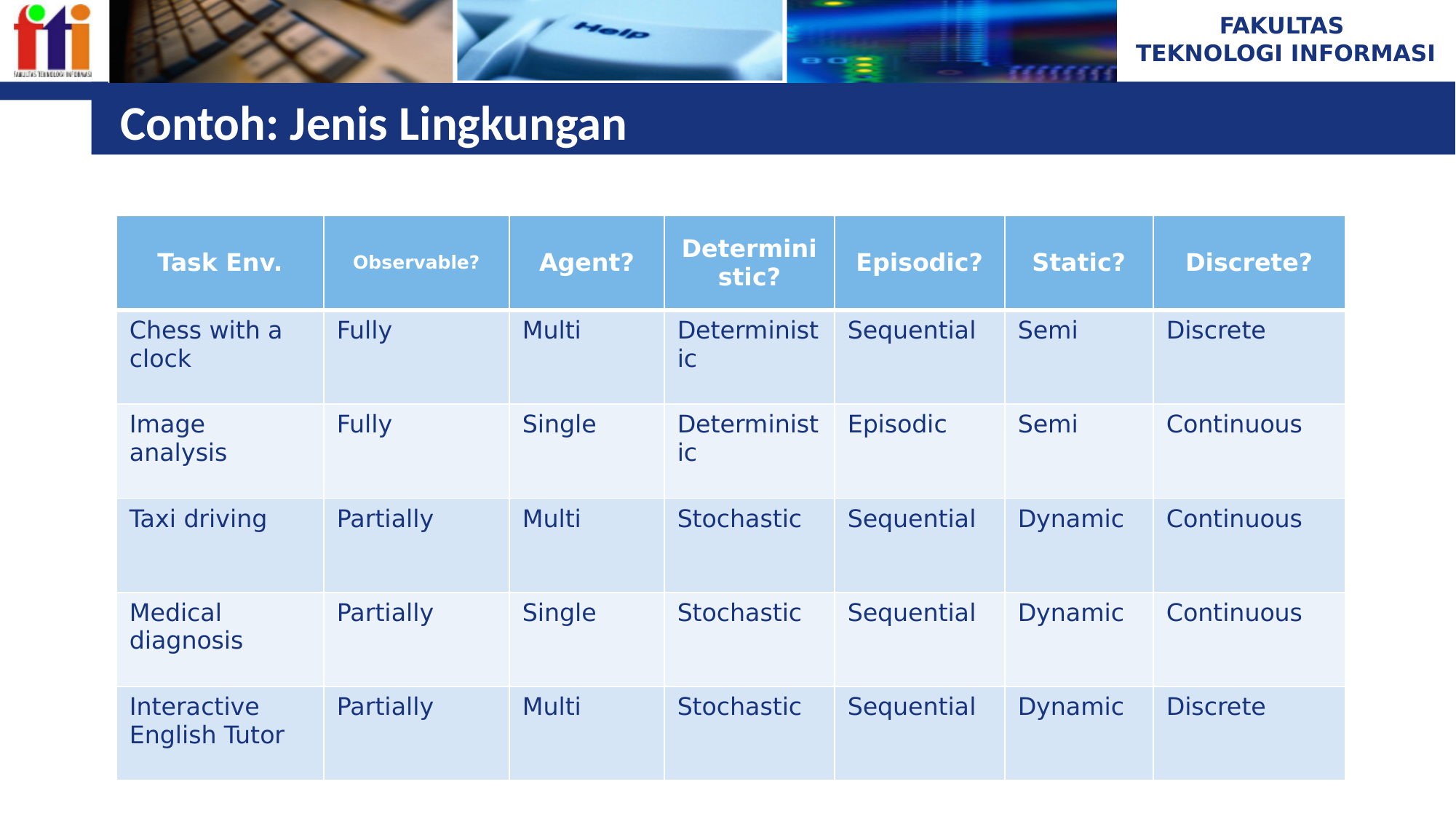

# Contoh: Jenis Lingkungan
| Task Env. | Observable? | Agent? | Deterministic? | Episodic? | Static? | Discrete? |
| --- | --- | --- | --- | --- | --- | --- |
| Chess with a clock | Fully | Multi | Deterministic | Sequential | Semi | Discrete |
| Image analysis | Fully | Single | Deterministic | Episodic | Semi | Continuous |
| Taxi driving | Partially | Multi | Stochastic | Sequential | Dynamic | Continuous |
| Medical diagnosis | Partially | Single | Stochastic | Sequential | Dynamic | Continuous |
| Interactive English Tutor | Partially | Multi | Stochastic | Sequential | Dynamic | Discrete |